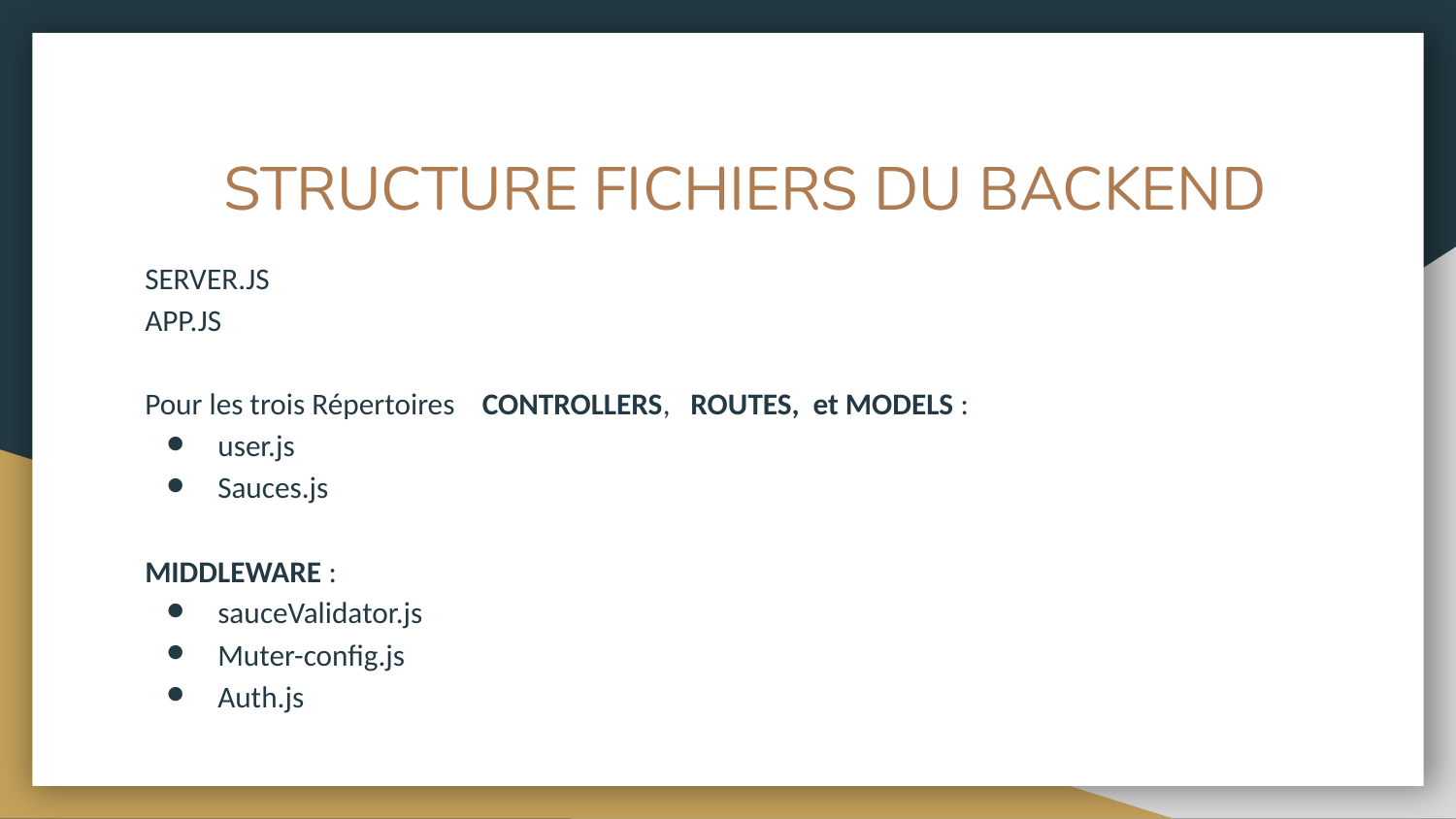

# STRUCTURE FICHIERS DU BACKEND
SERVER.JS
APP.JS

Pour les trois Répertoires    CONTROLLERS,   ROUTES,  et MODELS :
user.js
Sauces.js

MIDDLEWARE :
sauceValidator.js
Muter-config.js
Auth.js